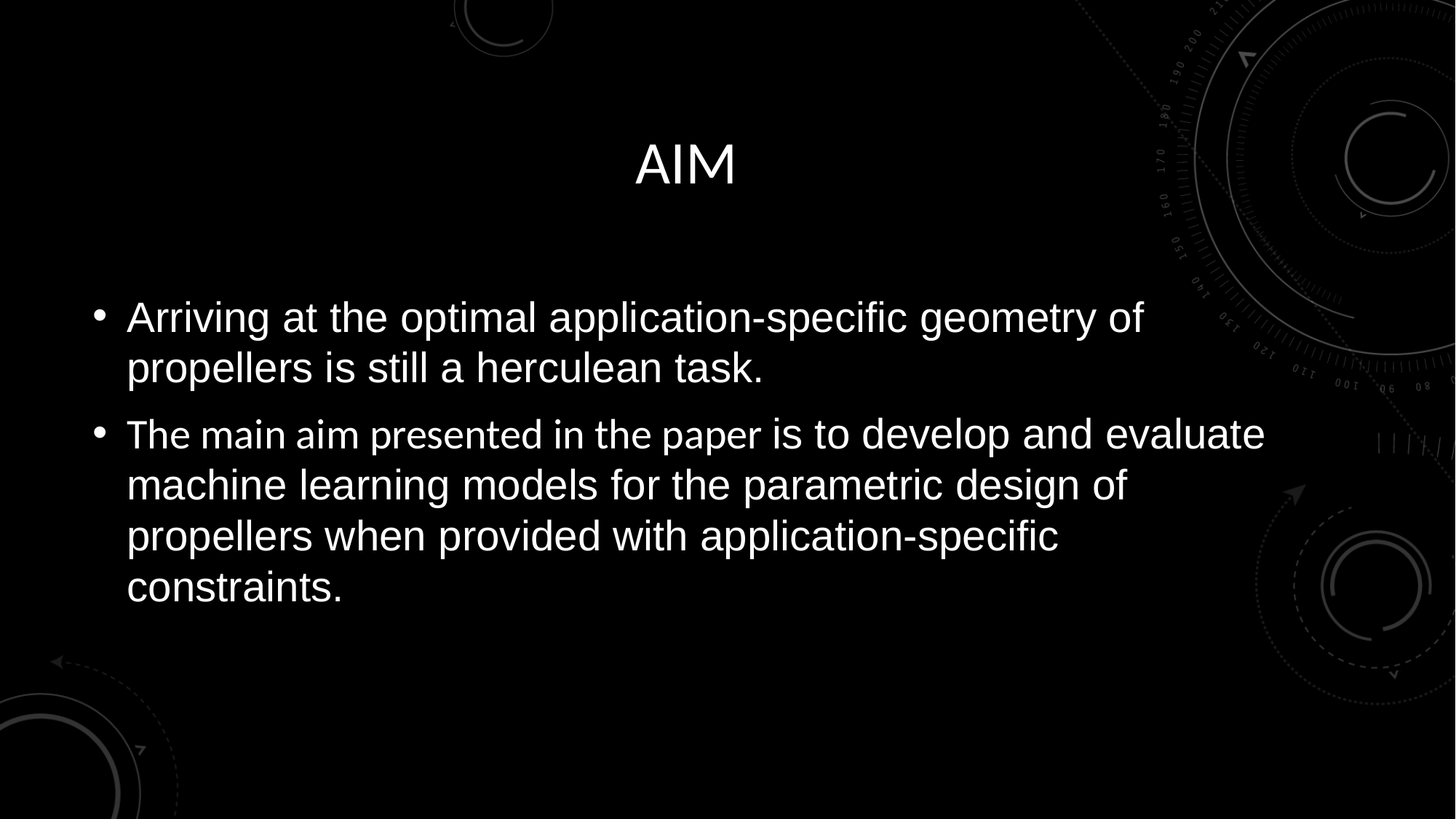

# AIM
Arriving at the optimal application-specific geometry of propellers is still a herculean task.
The main aim presented in the paper is to develop and evaluate machine learning models for the parametric design of propellers when provided with application-specific constraints.